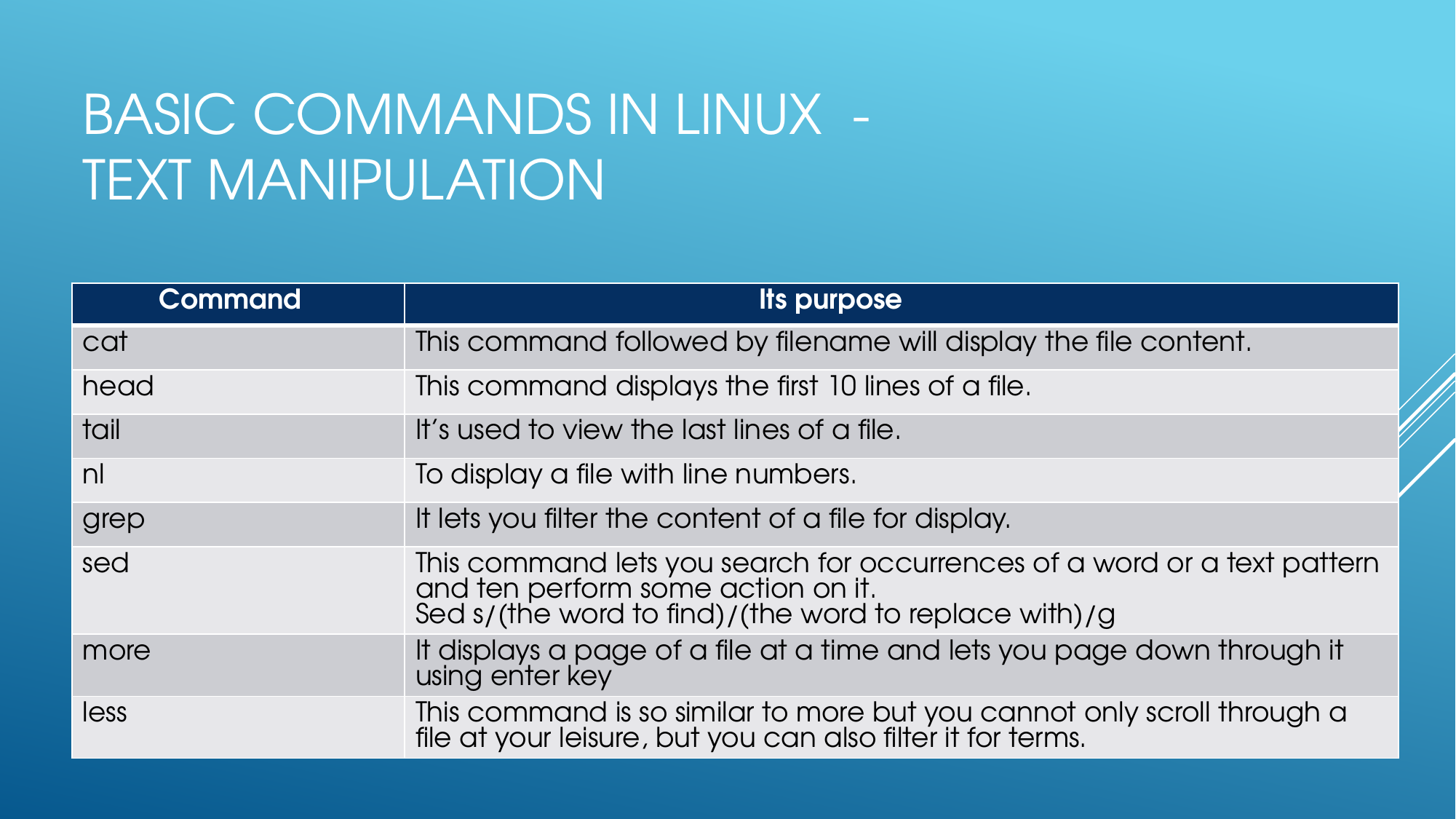

# Basic commands in Linux  - text manipulation
| Command | Its purpose |
| --- | --- |
| cat | This command followed by filename will display the file content. |
| head | This command displays the first 10 lines of a file. |
| tail | It’s used to view the last lines of a file. |
| nl | To display a file with line numbers. |
| grep | It lets you filter the content of a file for display. |
| sed | This command lets you search for occurrences of a word or a text pattern and ten perform some action on it. Sed s/(the word to find)/(the word to replace with)/g |
| more | It displays a page of a file at a time and lets you page down through it using enter key |
| less | This command is so similar to more but you cannot only scroll through a file at your leisure, but you can also filter it for terms. |